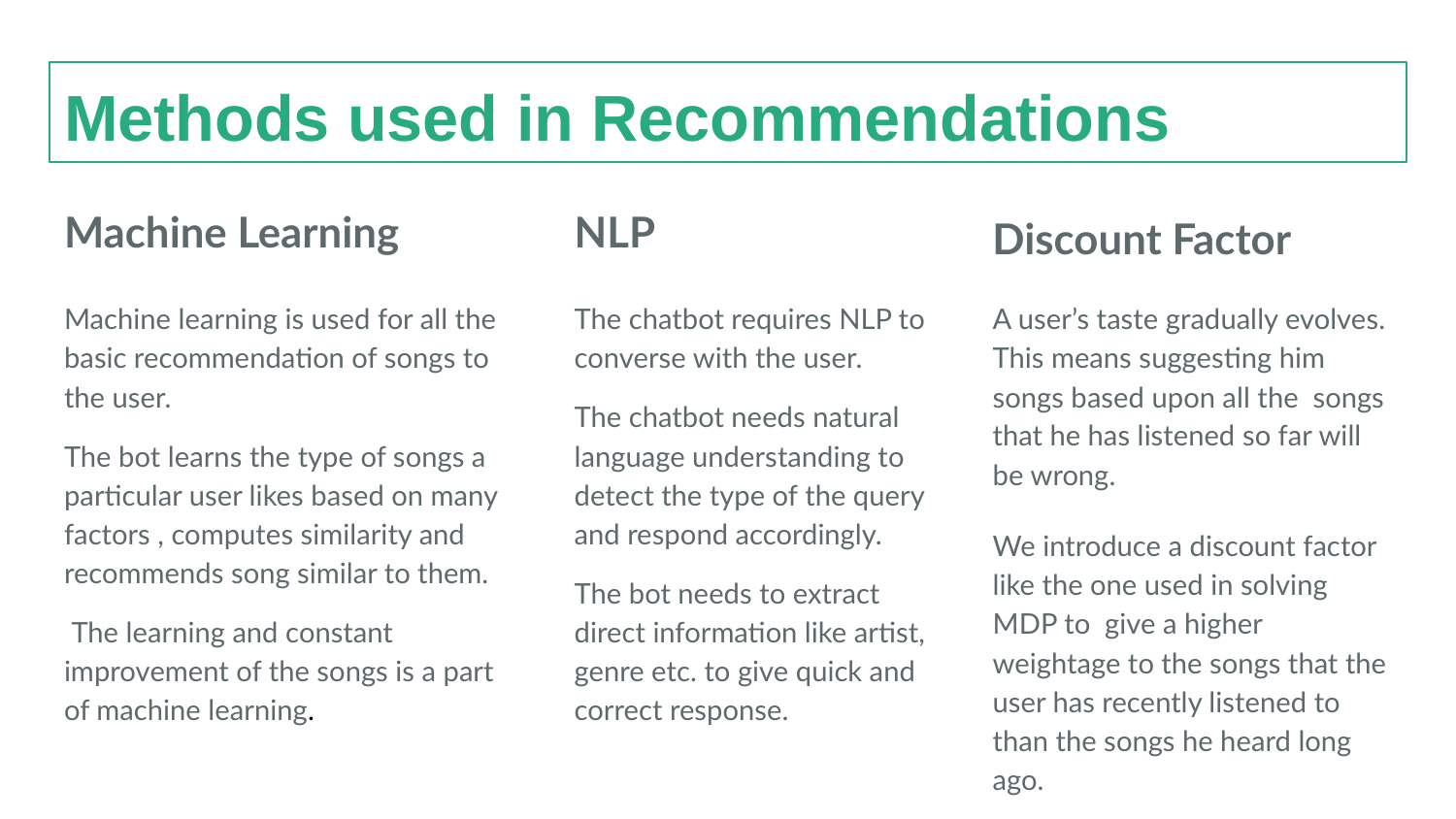

Methods used in Recommendations
Machine Learning

NLP
Discount Factor
Machine learning is used for all the basic recommendation of songs to the user.
The bot learns the type of songs a particular user likes based on many factors , computes similarity and recommends song similar to them.
 The learning and constant improvement of the songs is a part of machine learning.
The chatbot requires NLP to converse with the user.
The chatbot needs natural language understanding to detect the type of the query and respond accordingly.
The bot needs to extract direct information like artist, genre etc. to give quick and correct response.
A user’s taste gradually evolves. This means suggesting him songs based upon all the  songs that he has listened so far will be wrong.
We introduce a discount factor like the one used in solving MDP to  give a higher weightage to the songs that the user has recently listened to than the songs he heard long ago.